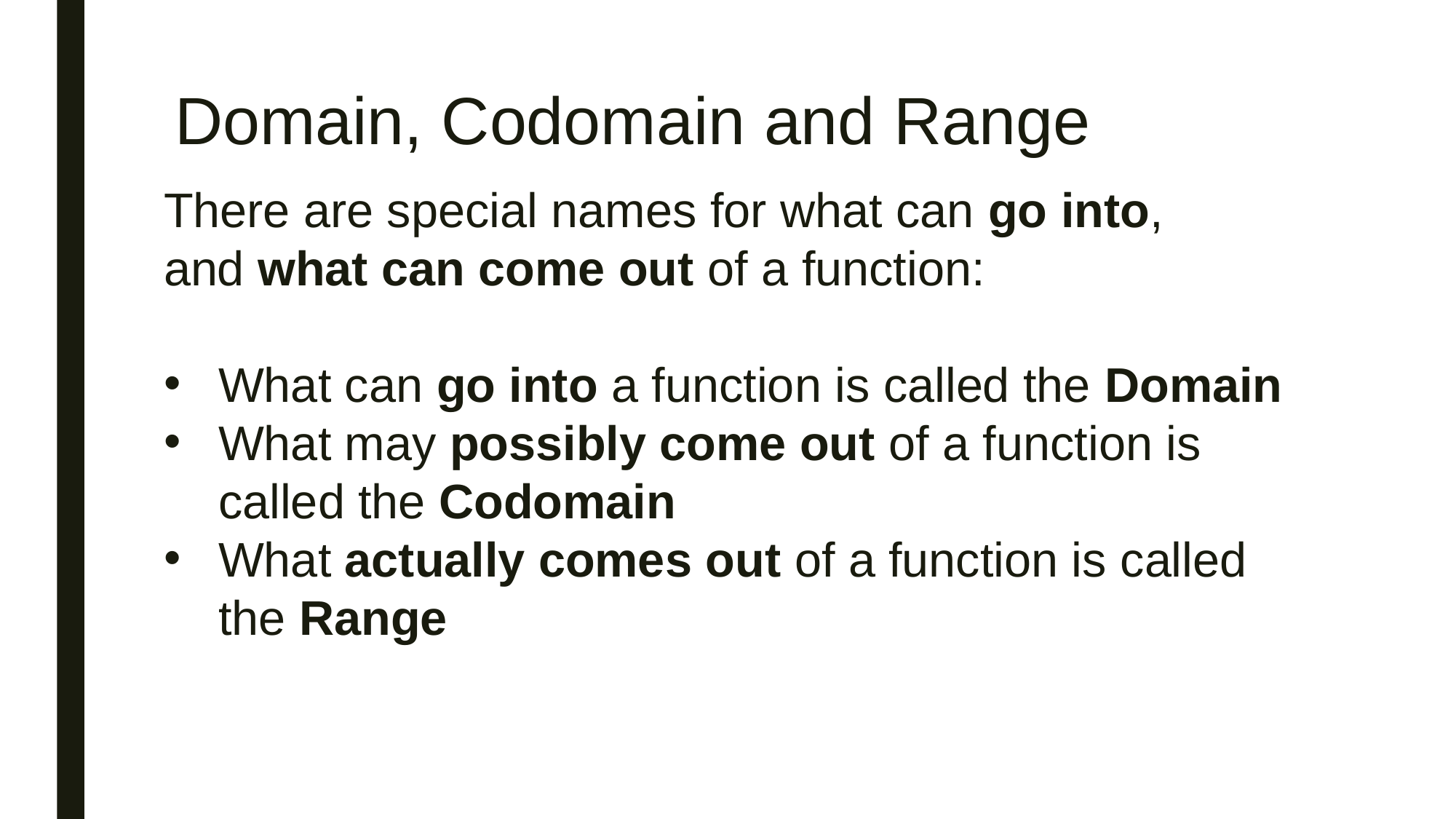

# Domain, Codomain and Range
There are special names for what can go into, and what can come out of a function:
What can go into a function is called the Domain
What may possibly come out of a function is called the Codomain
What actually comes out of a function is called the Range

|  |
| --- |
|  |
|  |